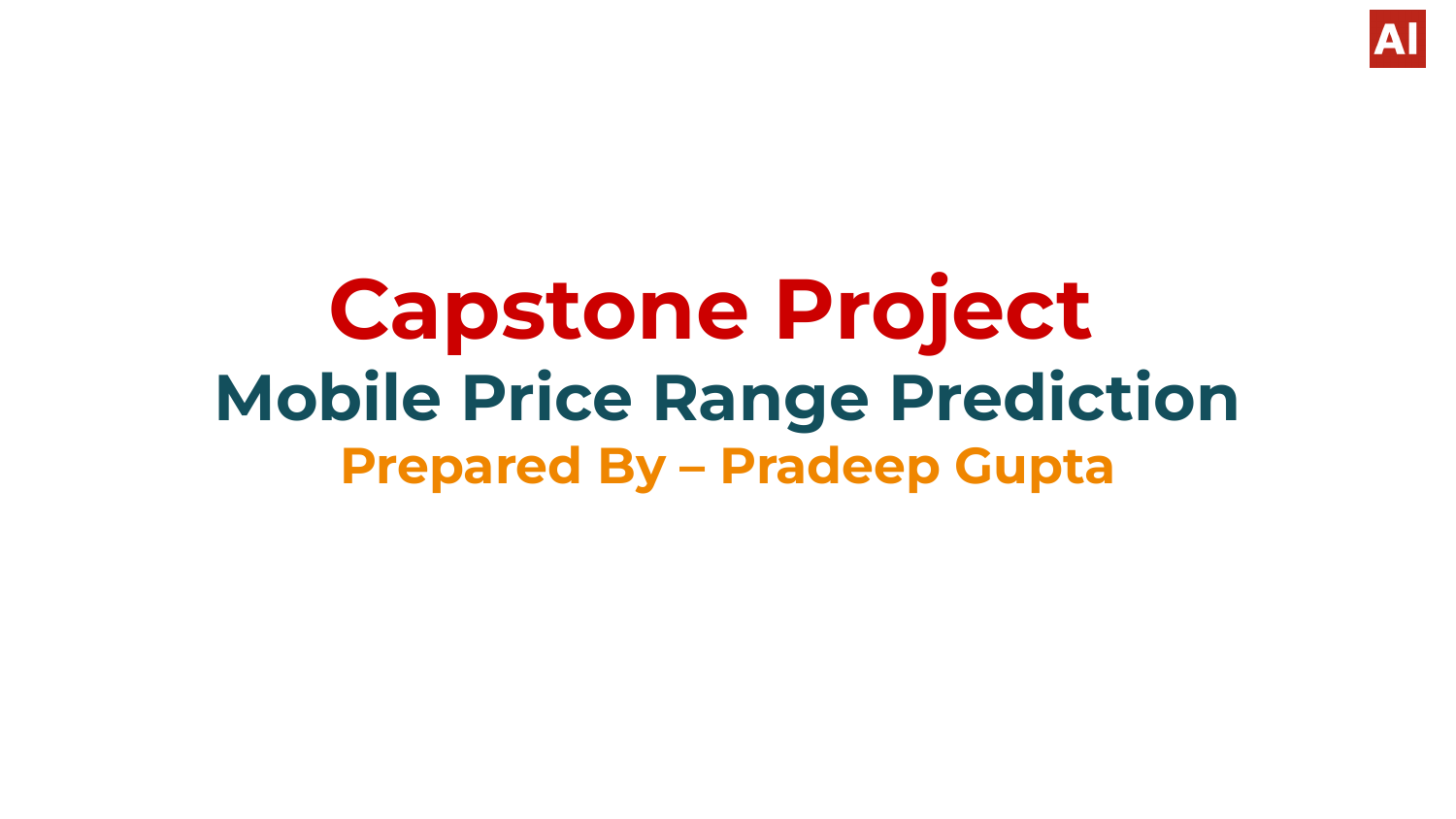

# Capstone Project
Mobile Price Range Prediction
Prepared By – Pradeep Gupta